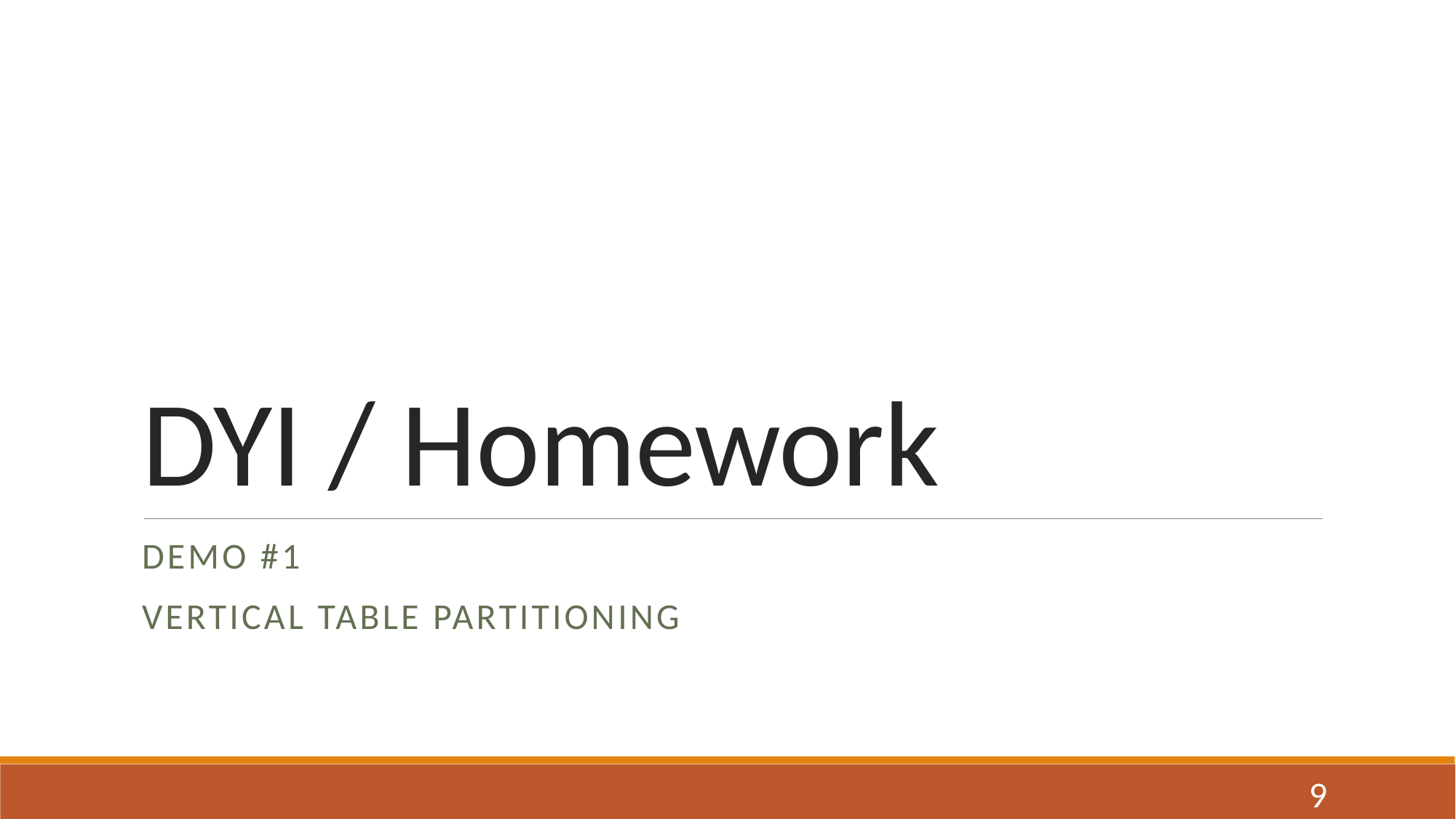

# DYI / Homework
Demo #1
Vertical Table partitioning
9